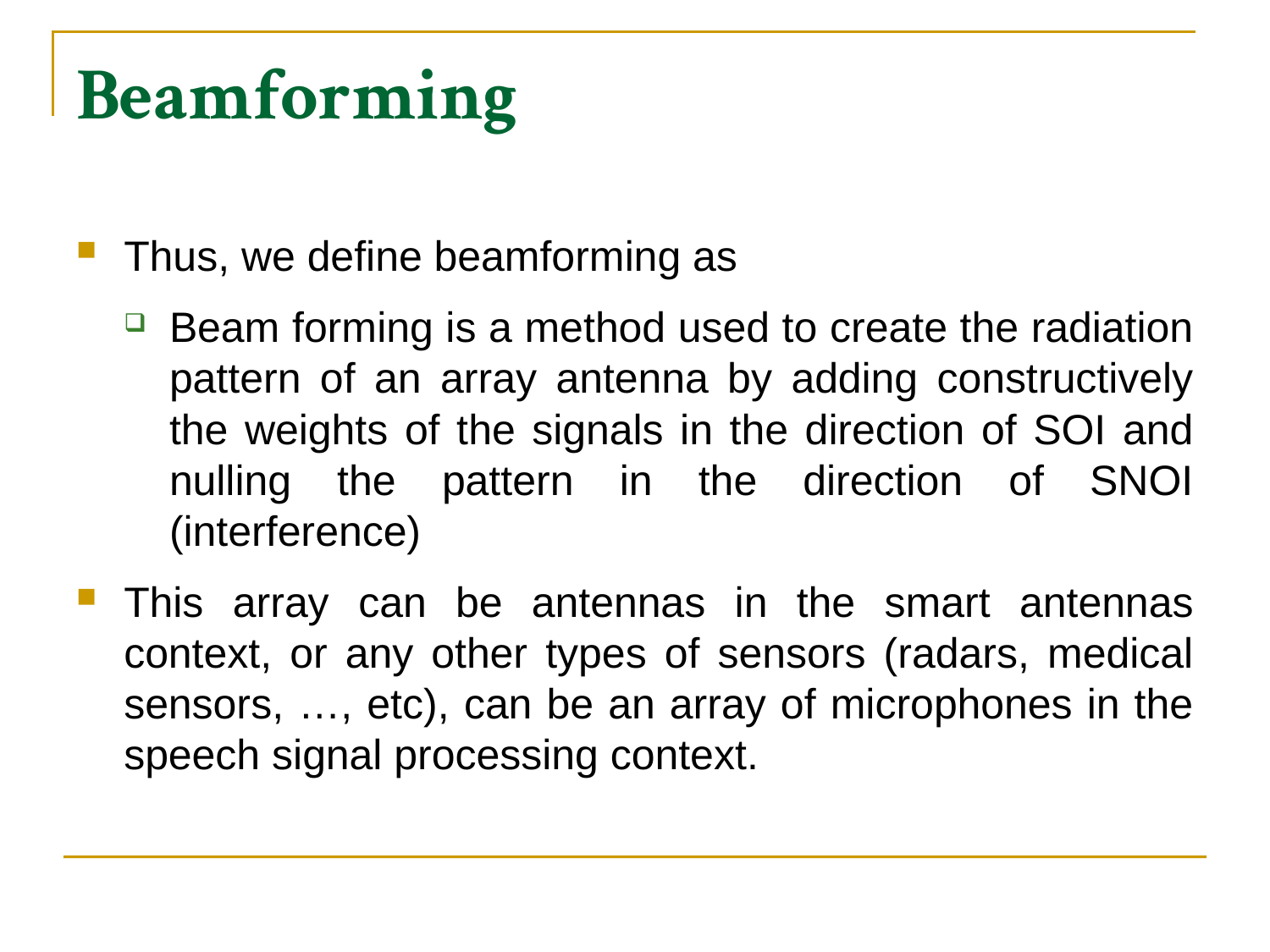

# Beamforming
Thus, we define beamforming as
Beam forming is a method used to create the radiation pattern of an array antenna by adding constructively the weights of the signals in the direction of SOI and nulling the pattern in the direction of SNOI (interference)
This array can be antennas in the smart antennas context, or any other types of sensors (radars, medical sensors, …, etc), can be an array of microphones in the speech signal processing context.